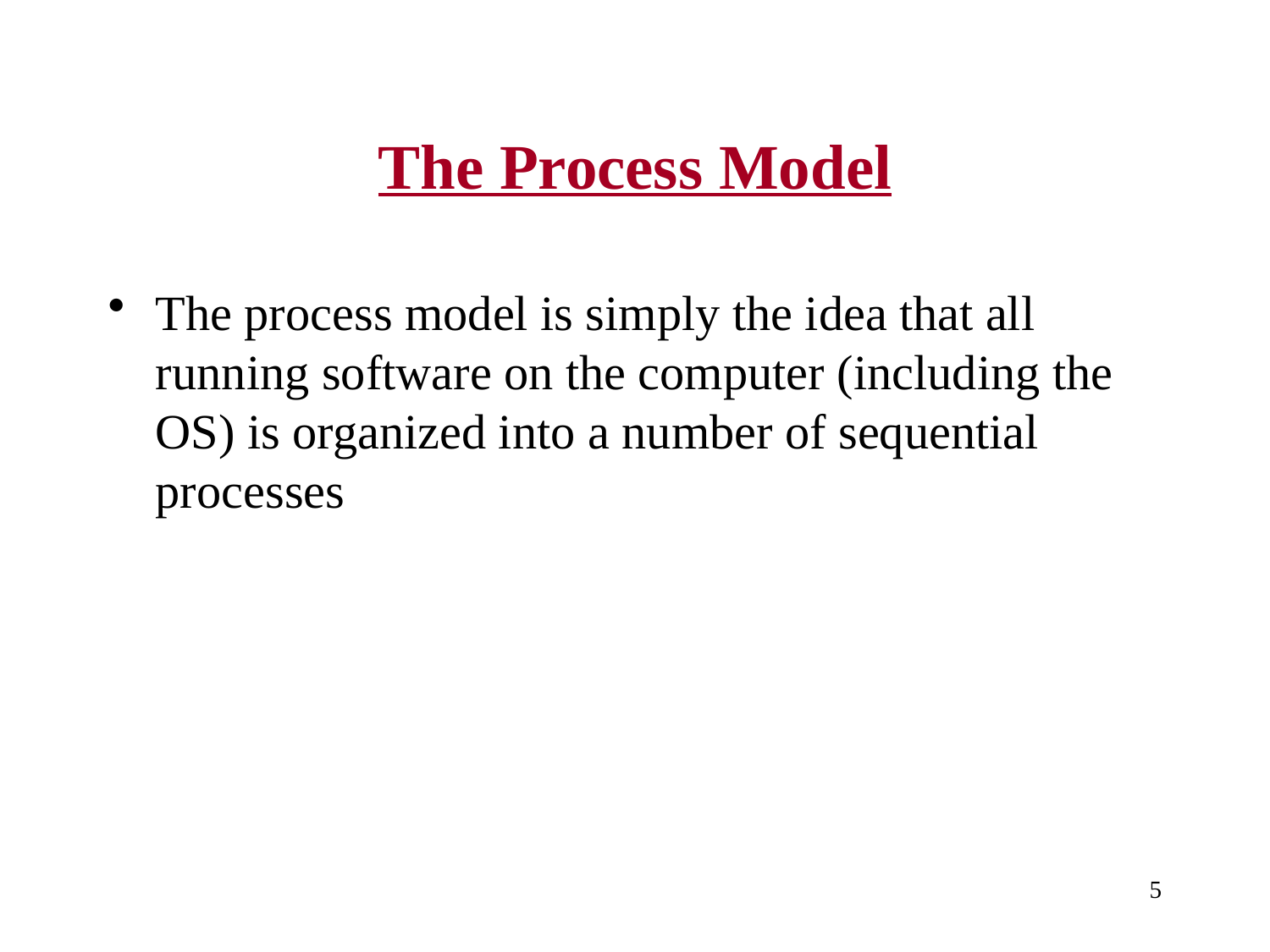

# The Process Model
The process model is simply the idea that all running software on the computer (including the OS) is organized into a number of sequential processes
5